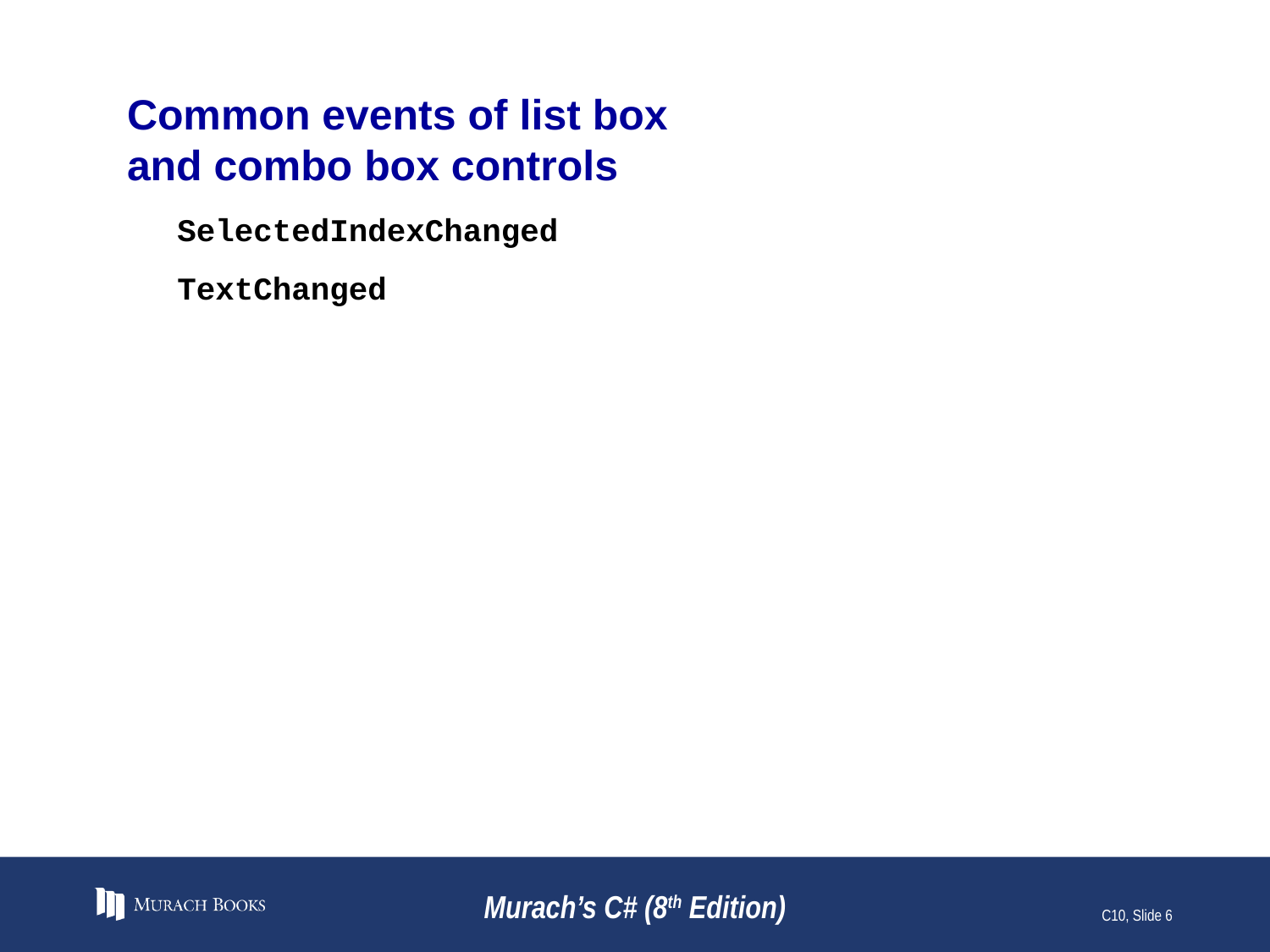

# Common events of list box and combo box controls
SelectedIndexChanged
TextChanged

Murach’s C# (8th Edition)

C10, Slide 6